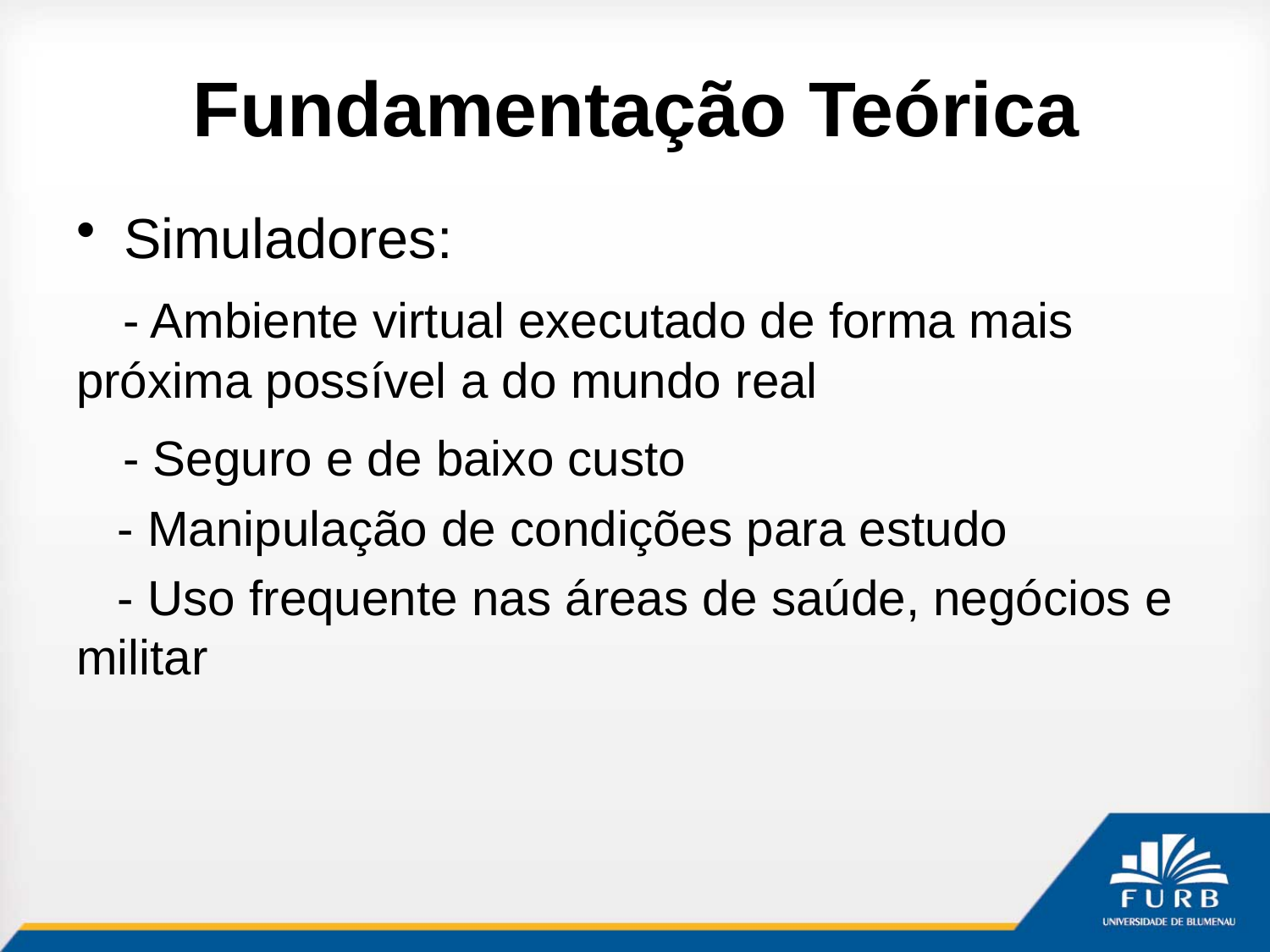

# Fundamentação Teórica
Simuladores:
   - Ambiente virtual executado de forma mais próxima possível a do mundo real
   - Seguro e de baixo custo
   - Manipulação de condições para estudo
   - Uso frequente nas áreas de saúde, negócios e militar